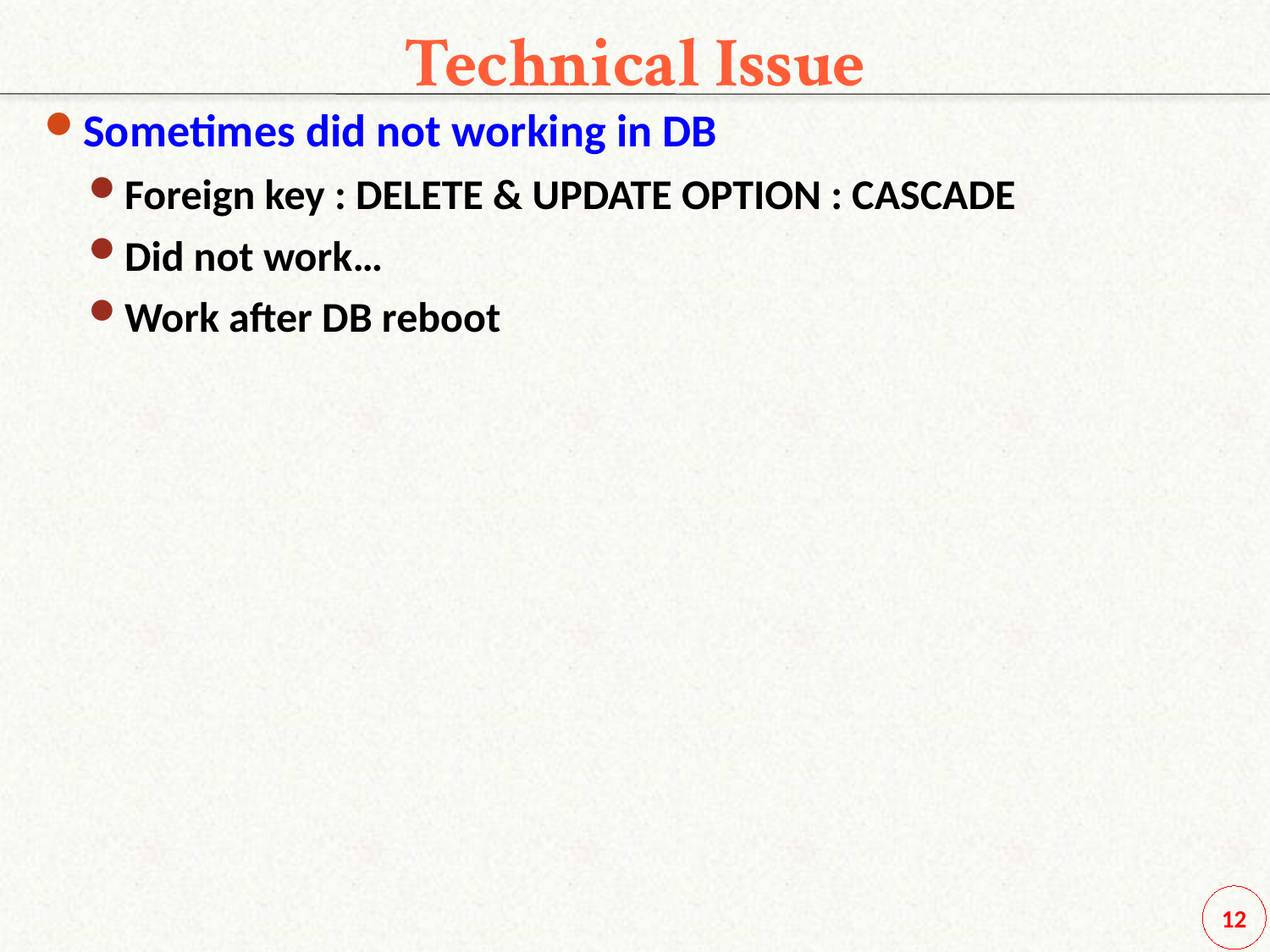

Technical Issue
Sometimes did not working in DB
Foreign key : DELETE & UPDATE OPTION : CASCADE
Did not work…
Work after DB reboot